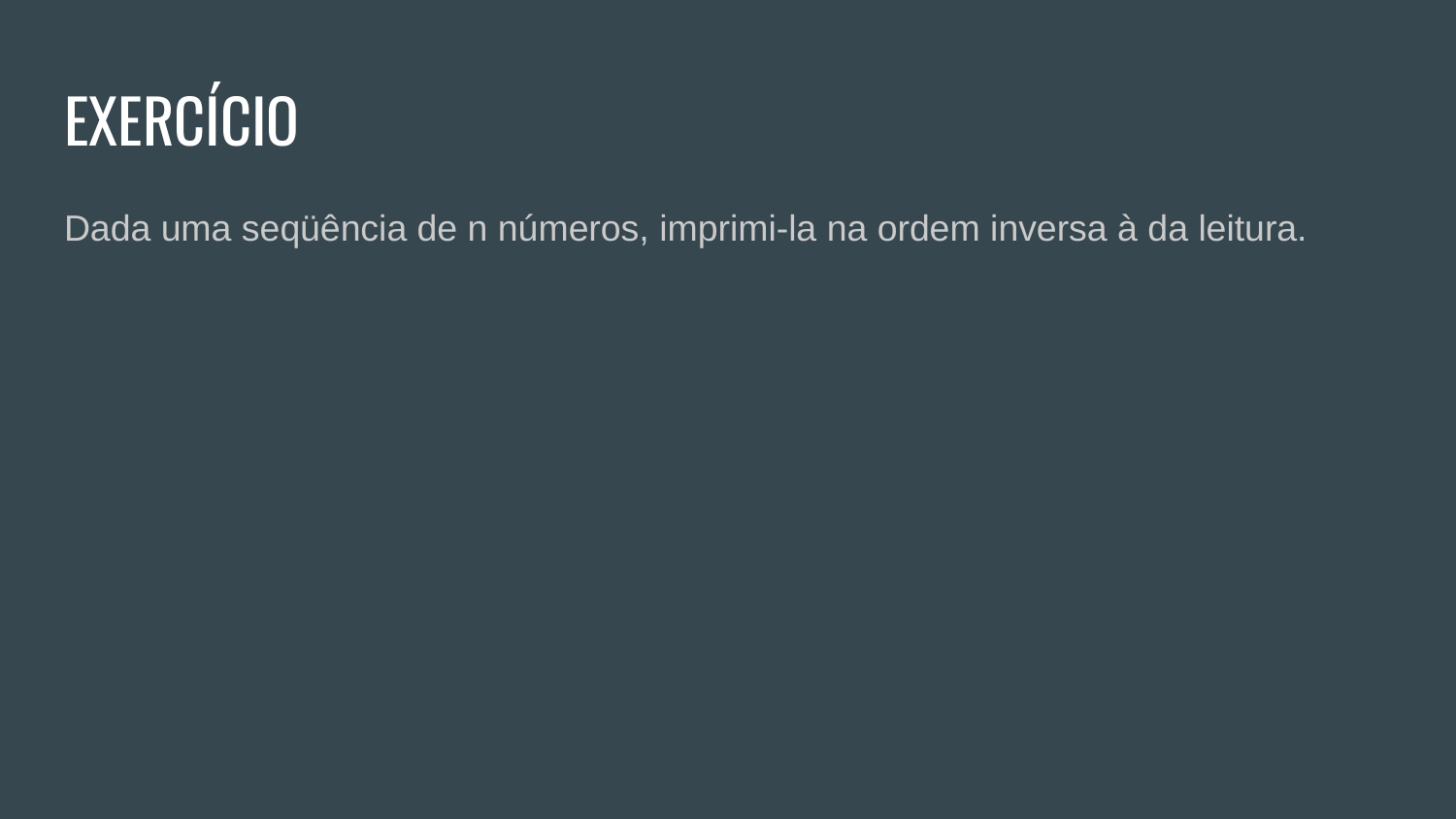

# EXERCÍCIO
Dada uma seqüência de n números, imprimi-la na ordem inversa à da leitura.